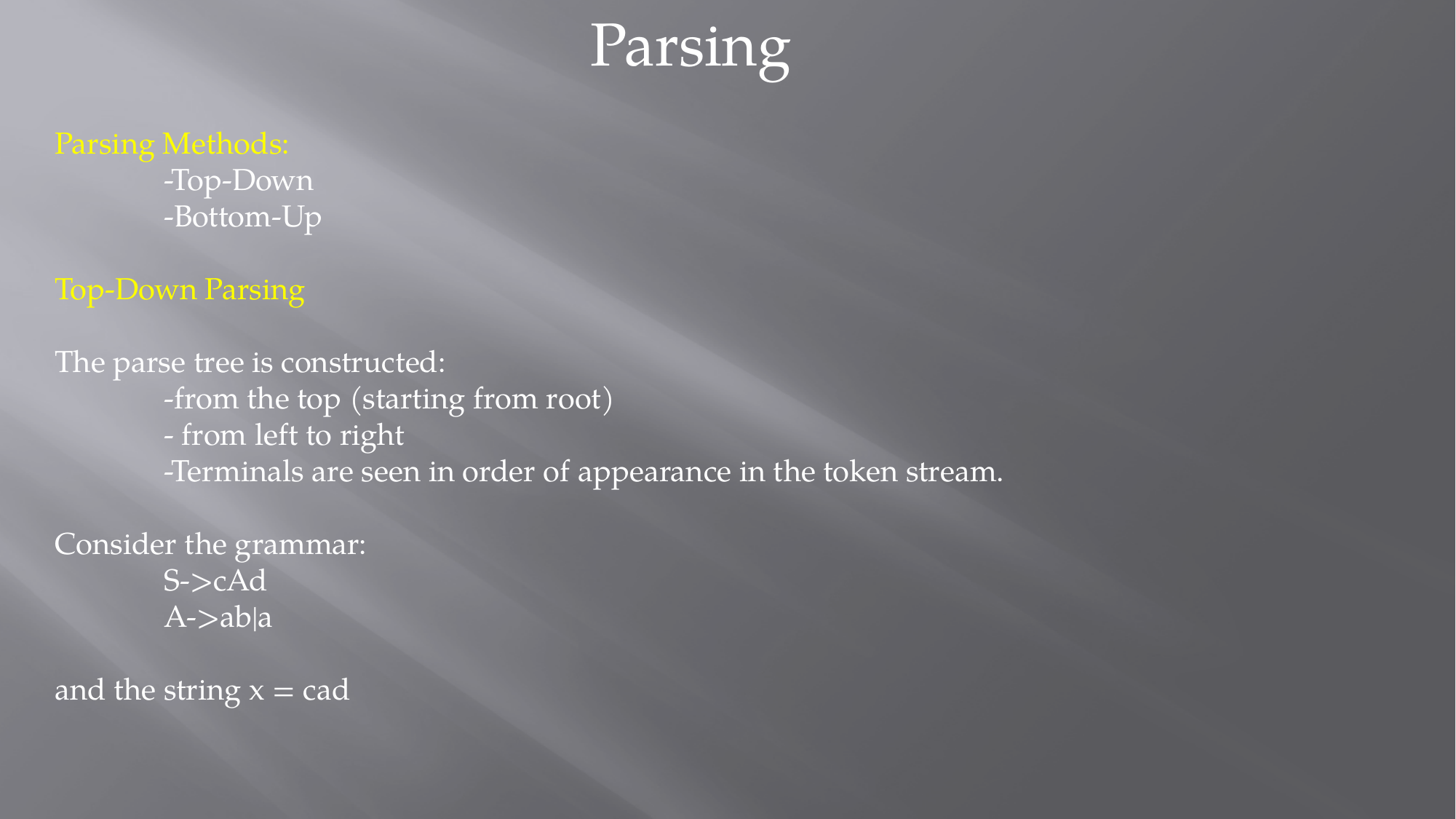

Parsing
Parsing Methods:
	-Top-Down
	-Bottom-Up

Top-Down Parsing

The parse tree is constructed:
	-from the top (starting from root)
	- from left to right
	-Terminals are seen in order of appearance in the token stream.

Consider the grammar:
	S->cAd
	A->ab|a

and the string x = cad